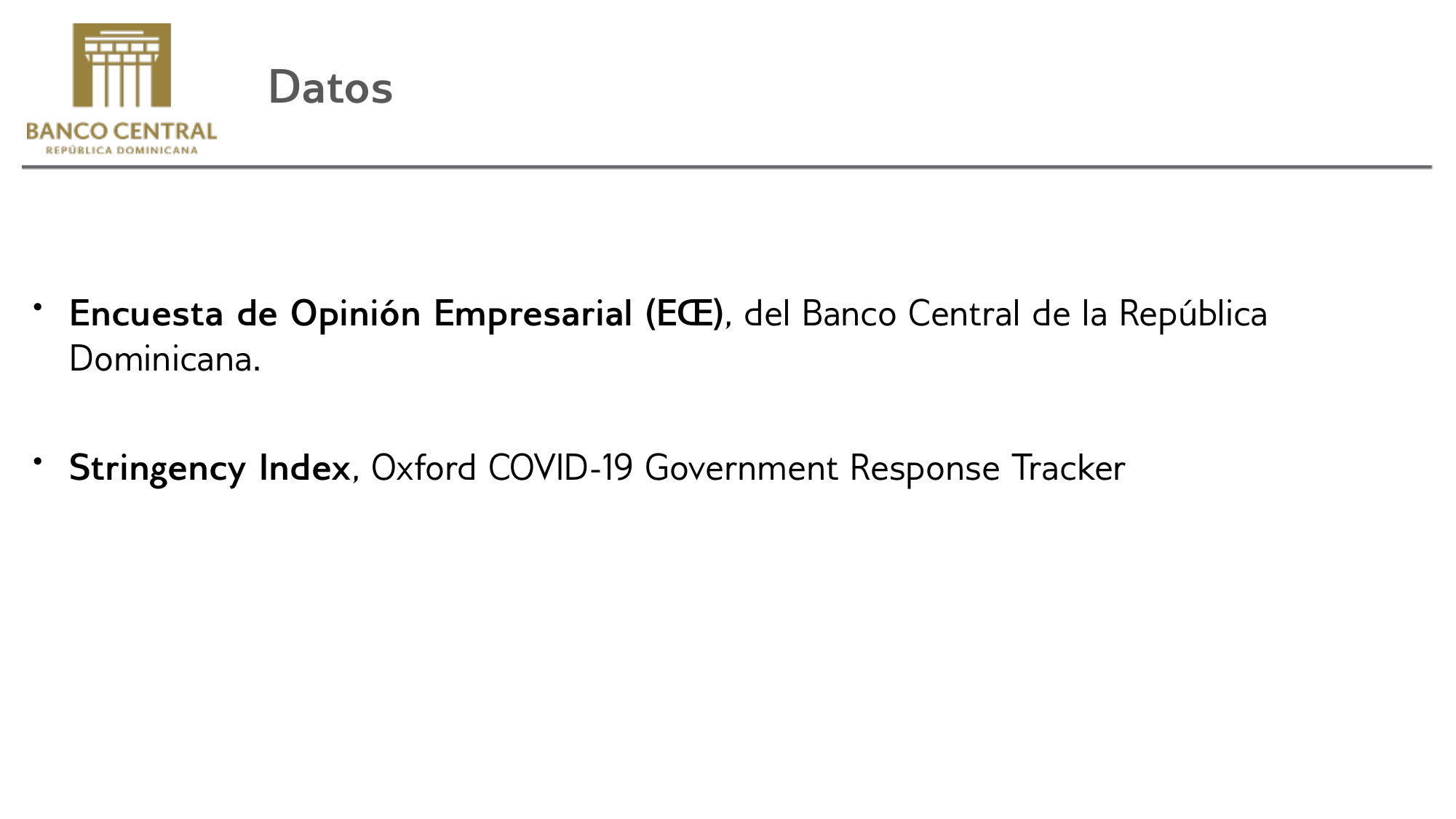

Datos
Encuesta de Opinión Empresarial (EOE), del Banco Central de la República Dominicana.

Stringency Index, Oxford COVID-19 Government Response Tracker